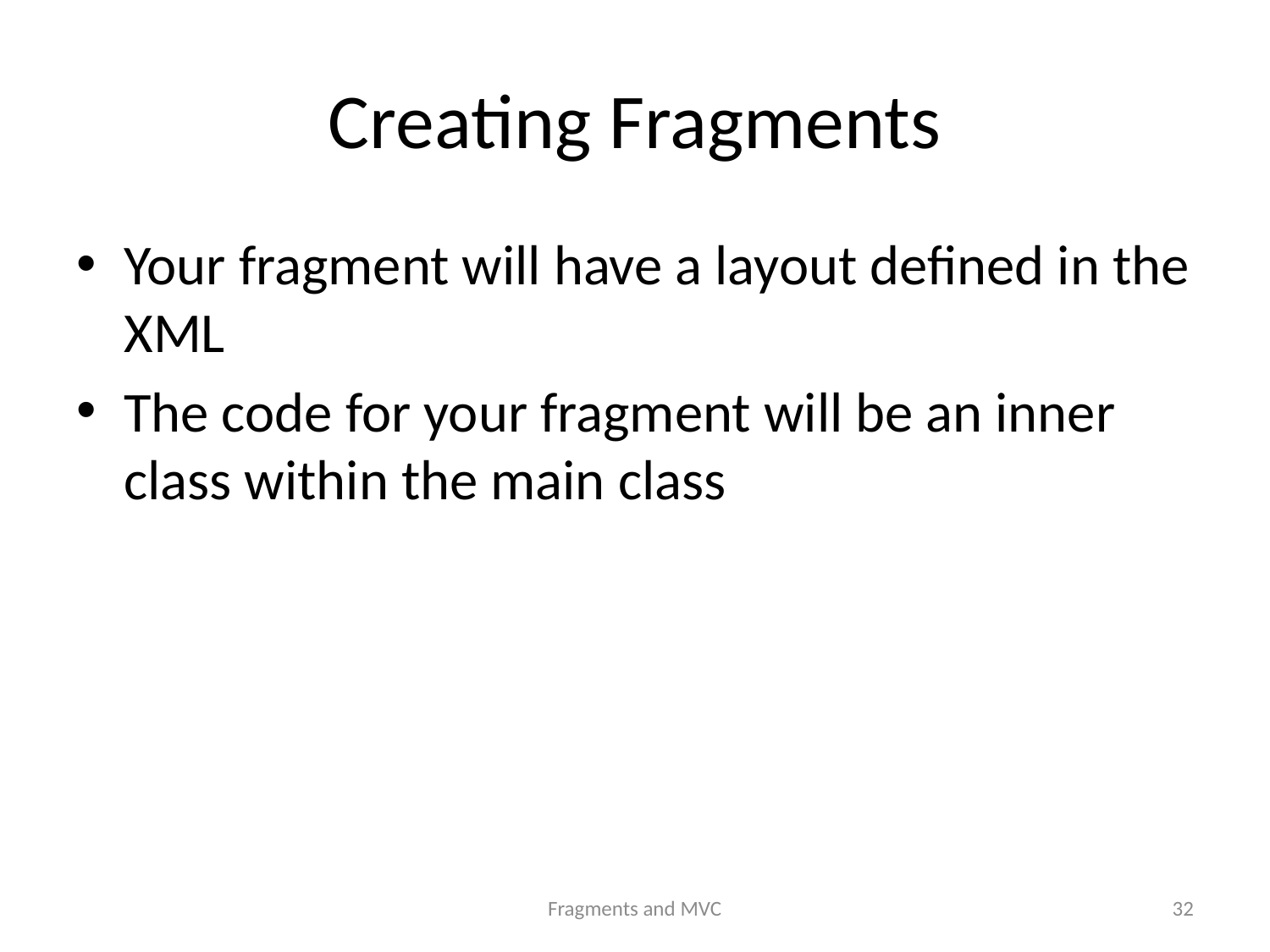

# Creating Fragments
Your fragment will have a layout defined in the XML
The code for your fragment will be an inner class within the main class
Fragments and MVC
32